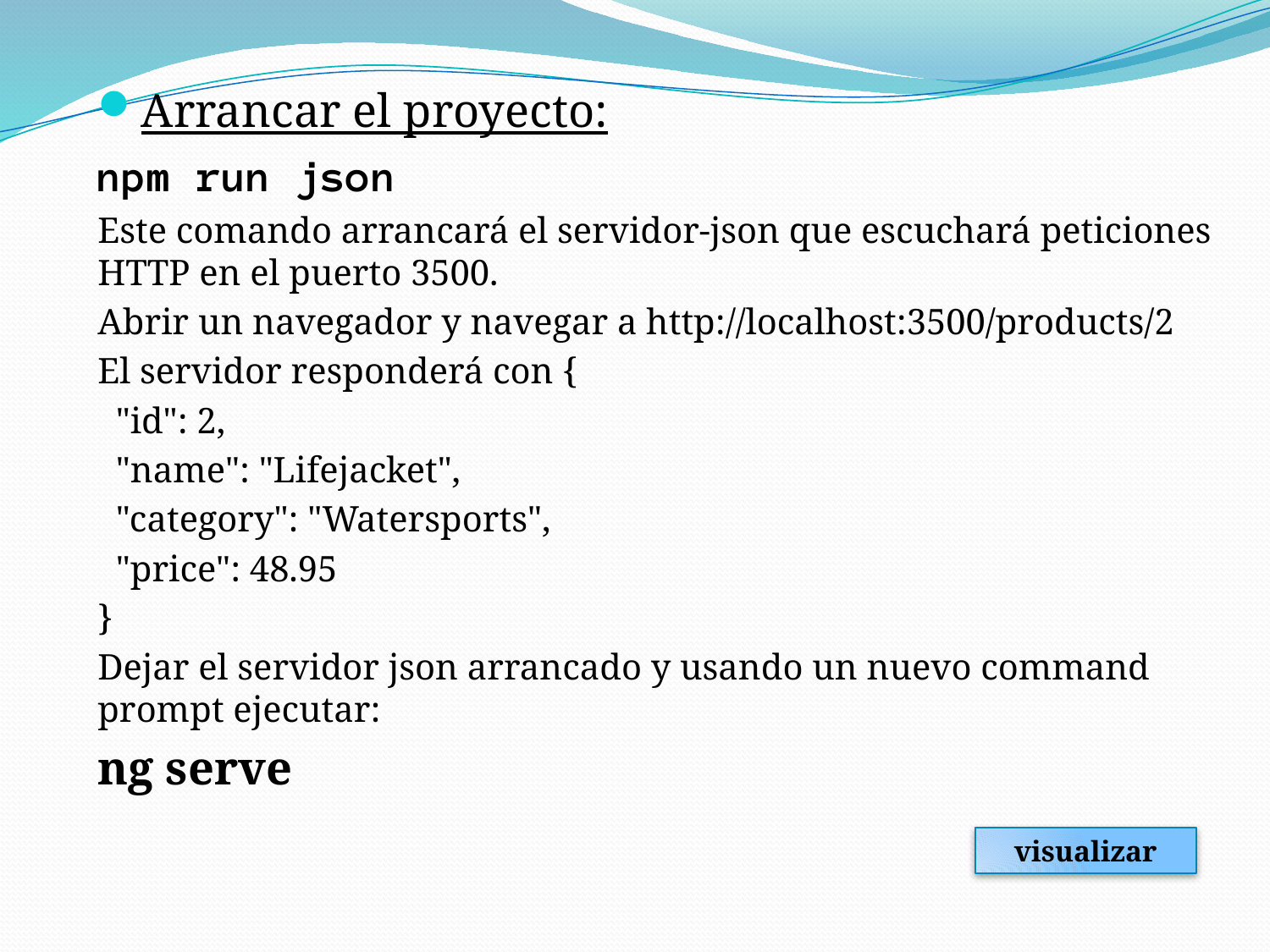

Arrancar el proyecto:
npm run json
Este comando arrancará el servidor-json que escuchará peticiones HTTP en el puerto 3500.
Abrir un navegador y navegar a http://localhost:3500/products/2
El servidor responderá con {
  "id": 2,
  "name": "Lifejacket",
  "category": "Watersports",
  "price": 48.95
}
Dejar el servidor json arrancado y usando un nuevo command prompt ejecutar:
ng serve
visualizar